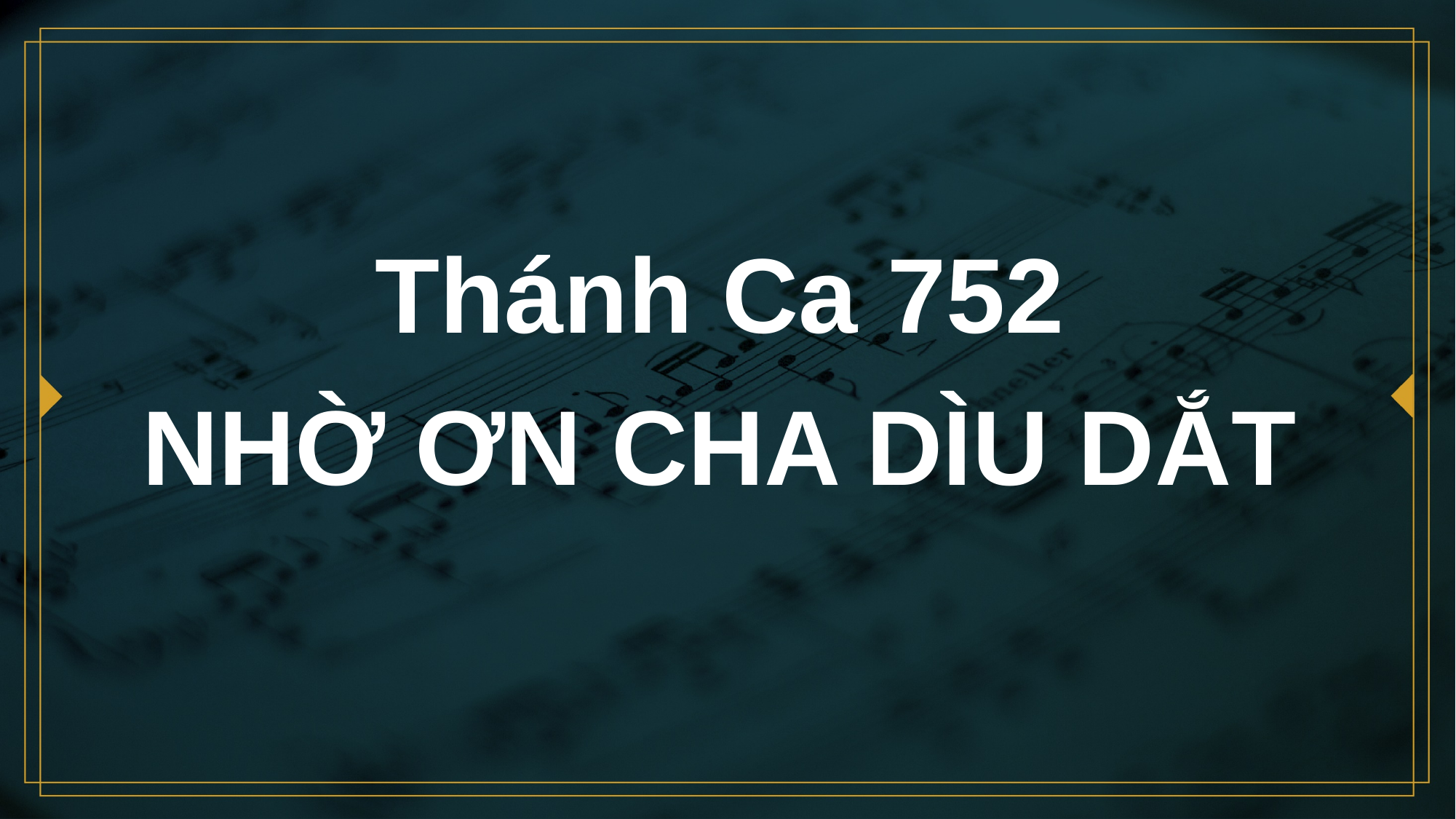

# Thánh Ca 752 NHỜ ƠN CHA DÌU DẮT